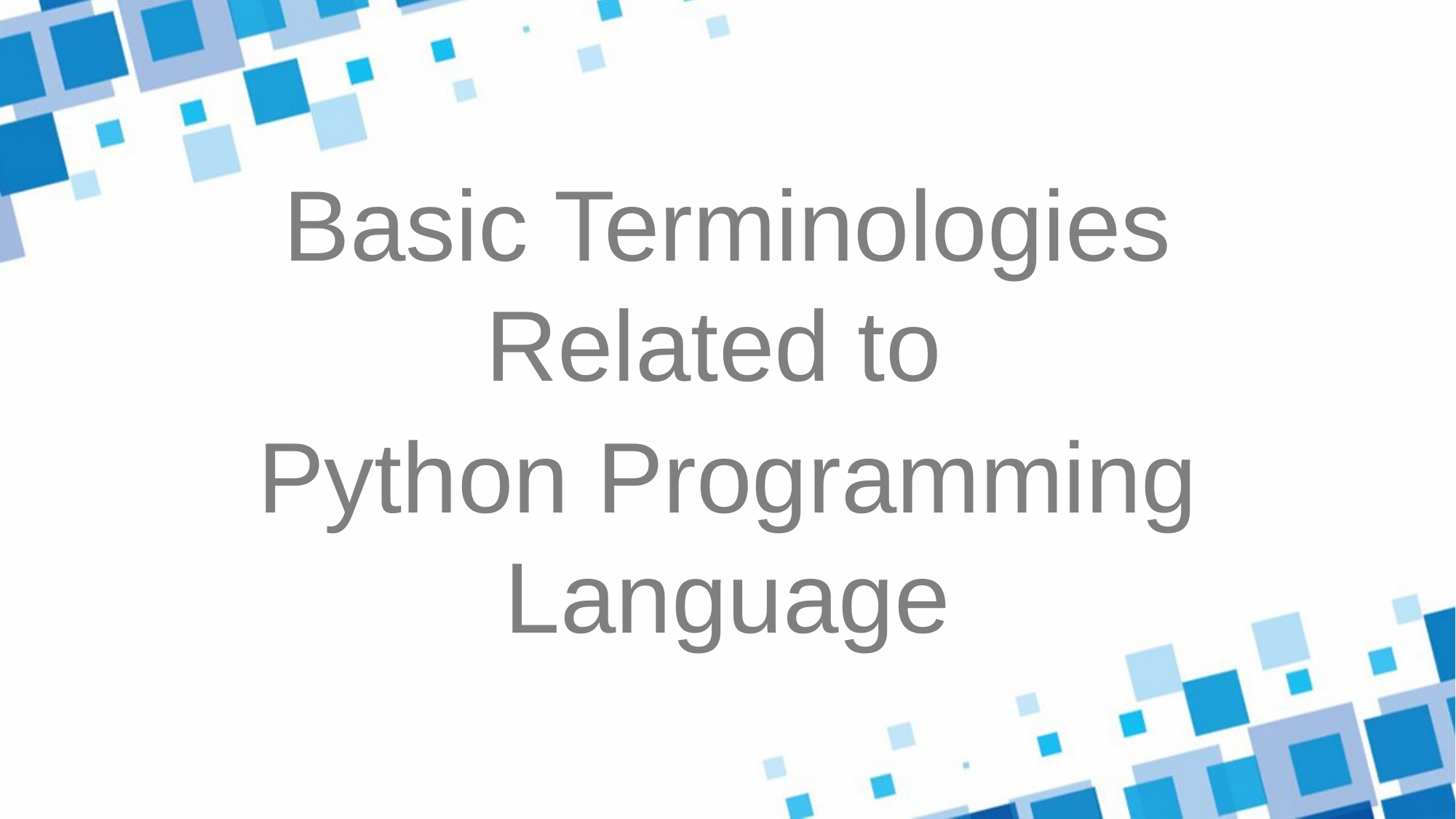

Basic Terminologies Related to
Python Programming Language